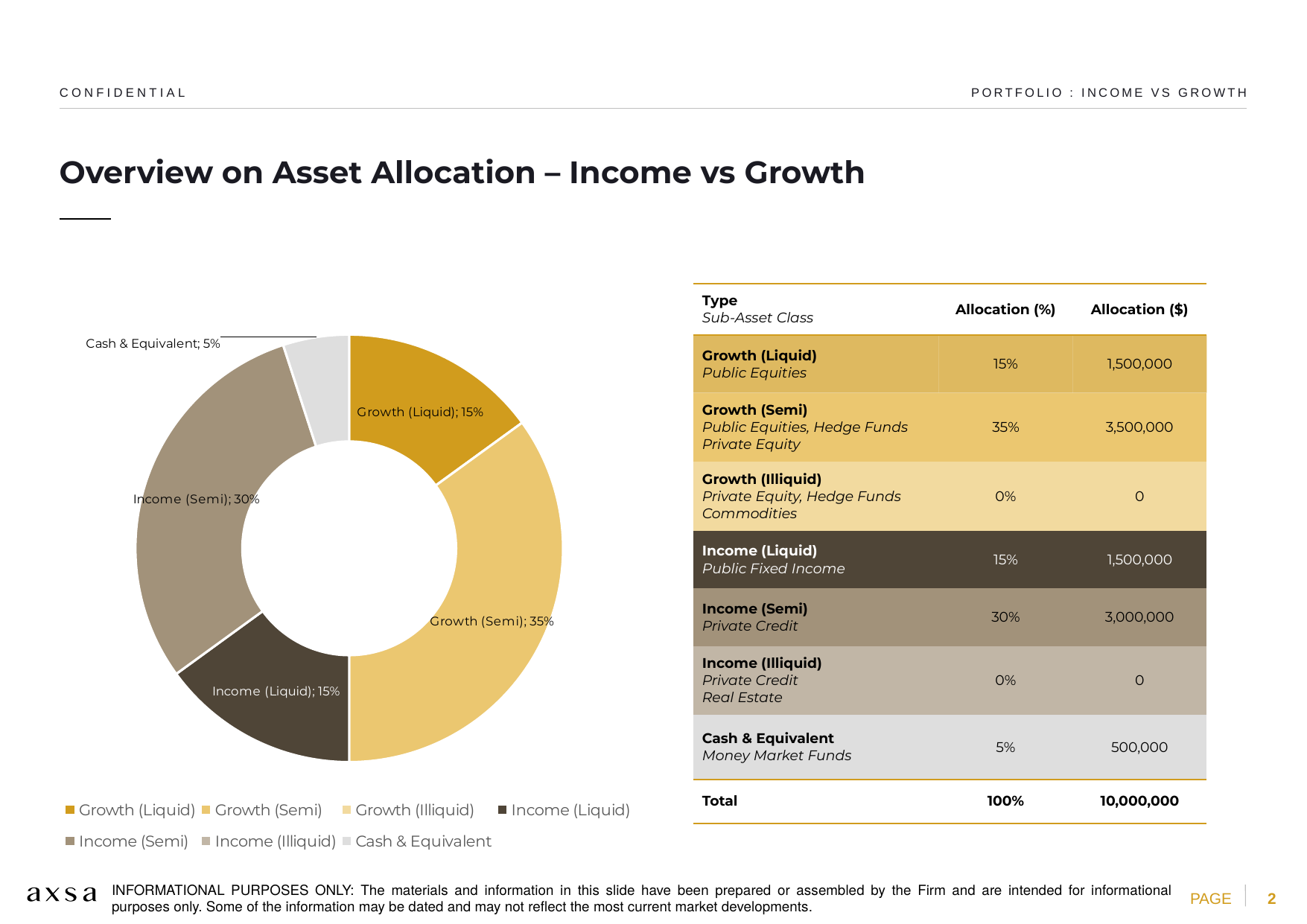

Confidential
Portfolio : Income vs Growth
Overview on Asset Allocation – Income vs Growth

### Chart

| Category | Allocation (%) |
|---|---|
| Growth (Liquid) | 0.15000000000000002 |
| Growth (Semi) | 0.35 |
| Growth (Illiquid) | None |
| Income (Liquid) | 0.15 |
| Income (Semi) | 0.30000000000000004 |
| Income (Illiquid) | None |
| Cash & Equivalent | 0.05 |
| Type Sub-Asset Class | Allocation (%) | Allocation ($) |
| --- | --- | --- |
| Growth (Liquid) Public Equities | 15% | 1,500,000 |
| Growth (Semi) Public Equities, Hedge Funds Private Equity | 35% | 3,500,000 |
| Growth (Illiquid) Private Equity, Hedge Funds Commodities | 0% | 0 |
| Income (Liquid) Public Fixed Income | 15% | 1,500,000 |
| Income (Semi) Private Credit | 30% | 3,000,000 |
| Income (Illiquid) Private Credit Real Estate | 0% | 0 |
| Cash & Equivalent Money Market Funds | 5% | 500,000 |
| Total | 100% | 10,000,000 |
INFORMATIONAL PURPOSES ONLY: The materials and information in this slide have been prepared or assembled by the Firm and are intended for informational purposes only. Some of the information may be dated and may not reflect the most current market developments.